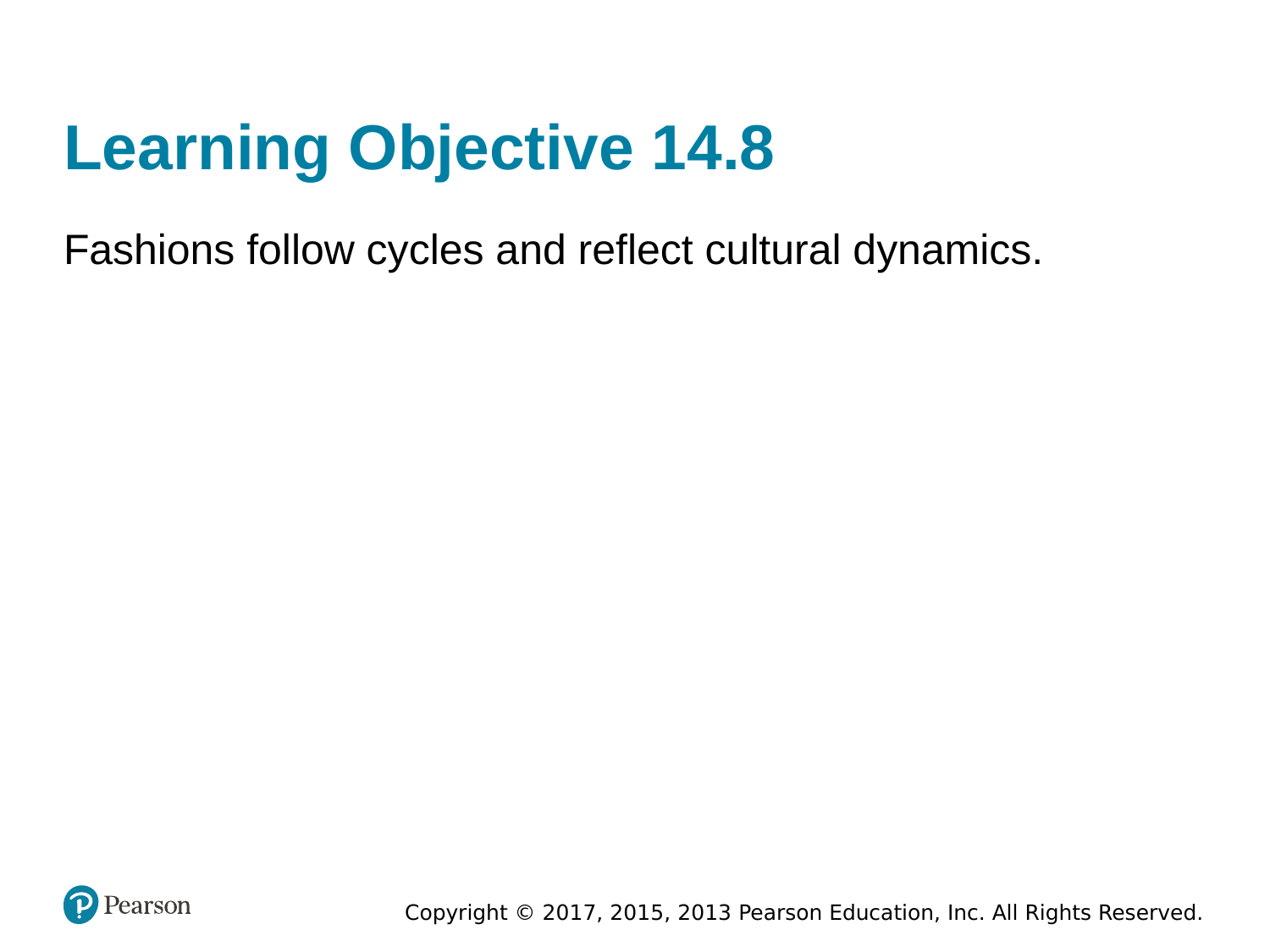

# Learning Objective 14.8
Fashions follow cycles and reflect cultural dynamics.